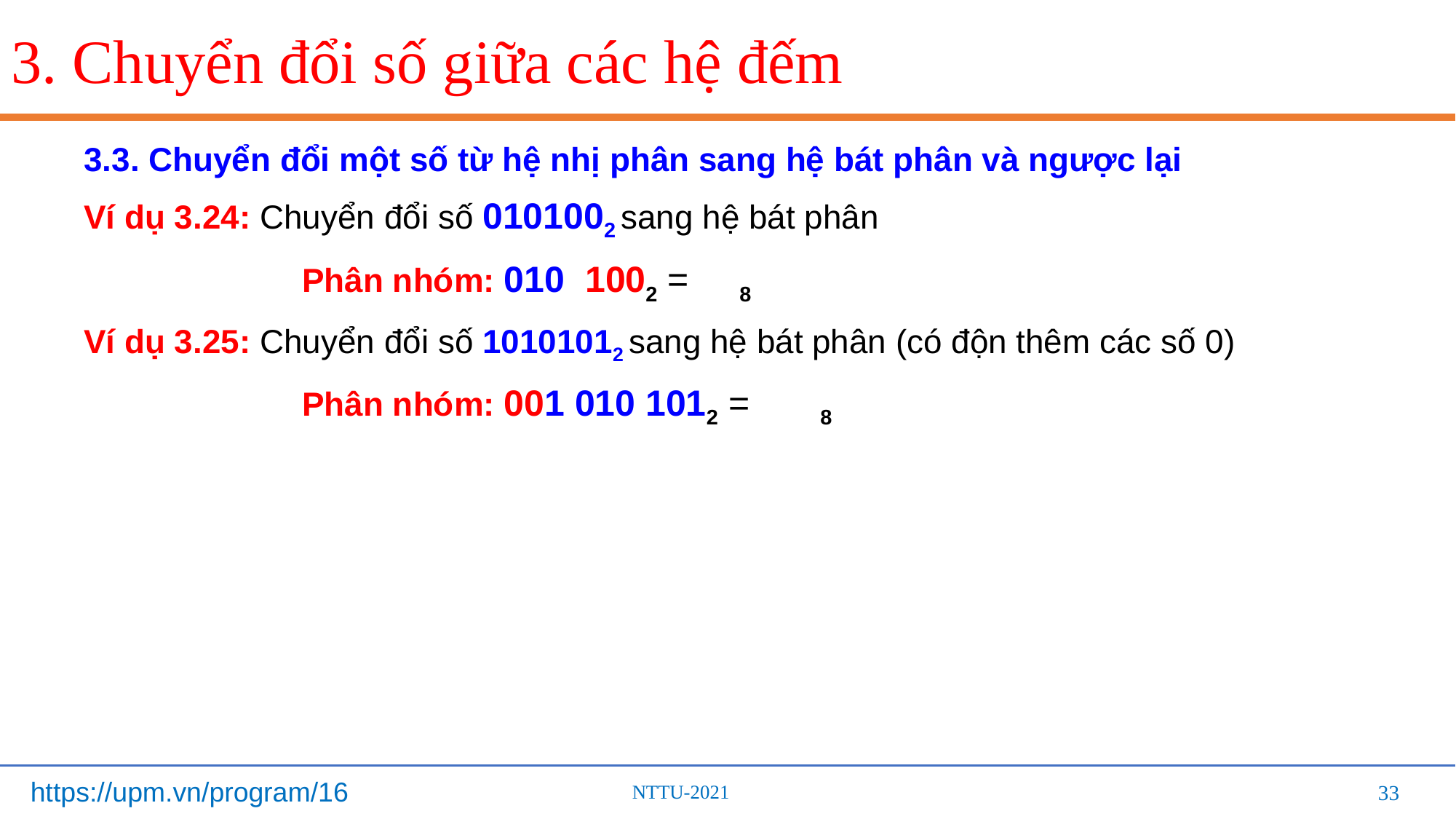

# 3. Chuyển đổi số giữa các hệ đếm
3.3. Chuyển đổi một số từ hệ nhị phân sang hệ bát phân và ngược lại
Ví dụ 3.24: Chuyển đổi số 0101002 sang hệ bát phân
		Phân nhóm: 010  1002 = 248
Ví dụ 3.25: Chuyển đổi số 10101012 sang hệ bát phân (có độn thêm các số 0)
		Phân nhóm: 001 010 1012 = 1258

33
33